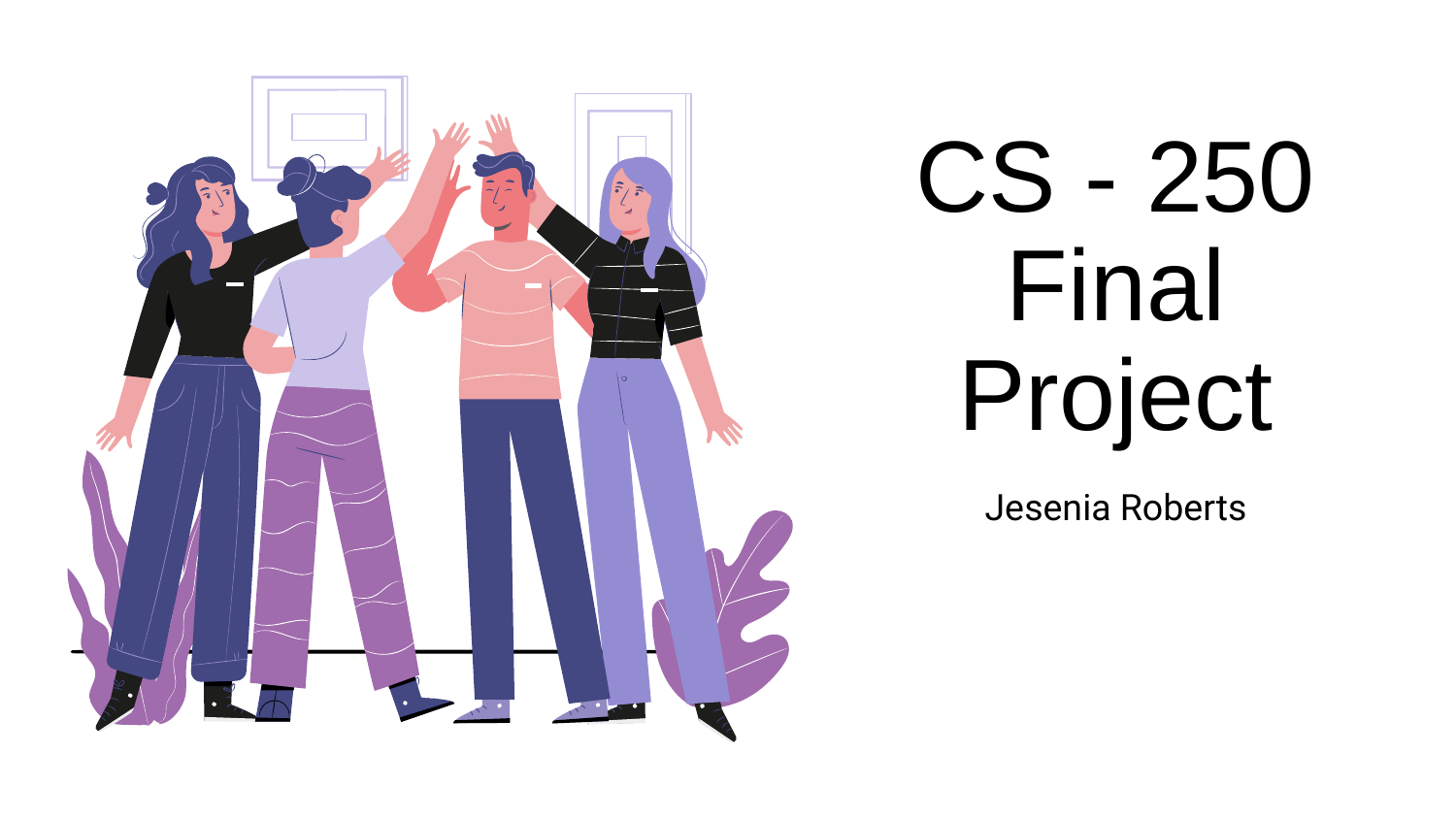

# CS - 250 Final Project

Jesenia Roberts